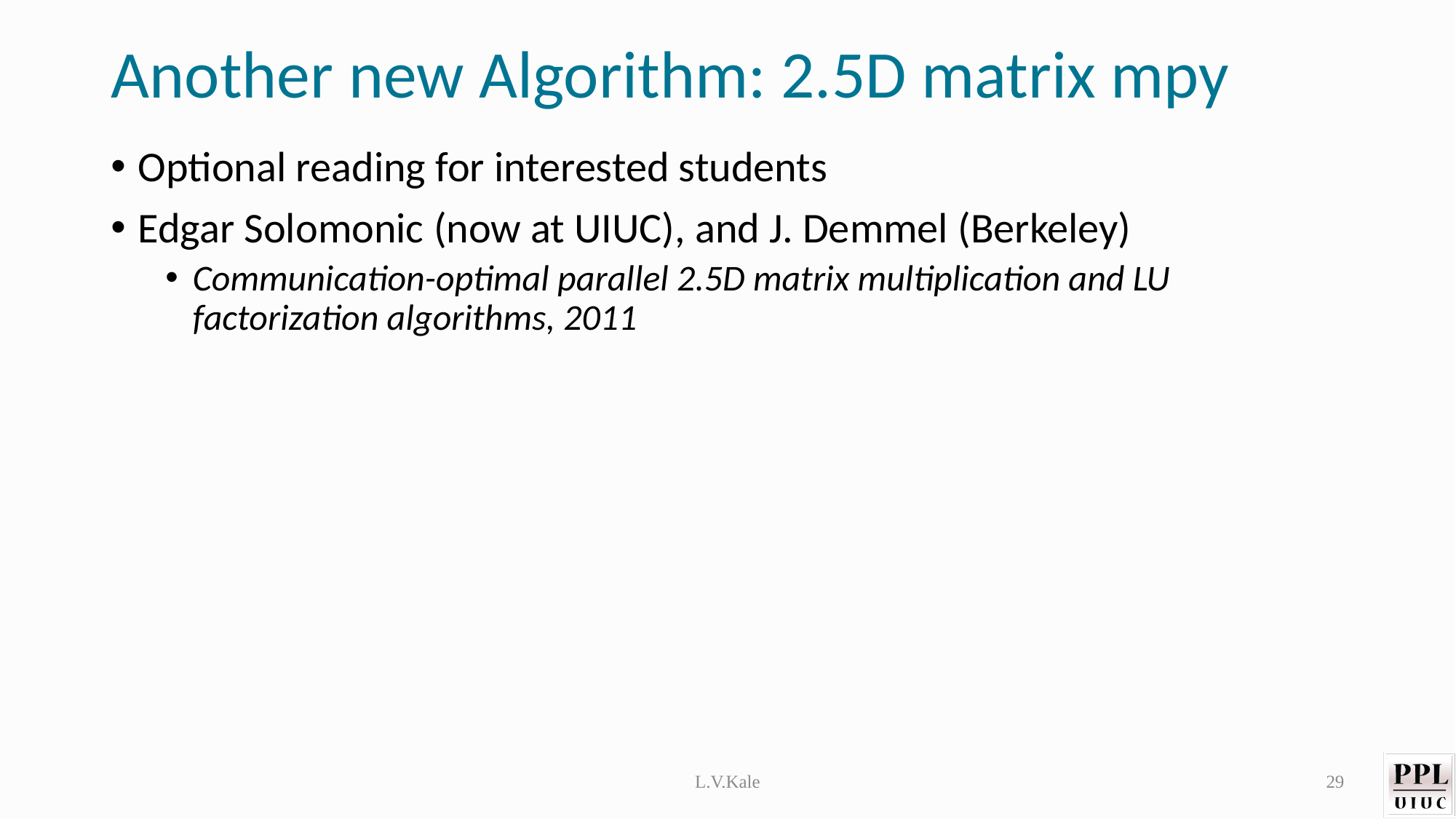

# Another new Algorithm: 2.5D matrix mpy
Optional reading for interested students
Edgar Solomonic (now at UIUC), and J. Demmel (Berkeley)
Communication-optimal parallel 2.5D matrix multiplication and LU factorization algorithms, 2011

L.V.Kale
29